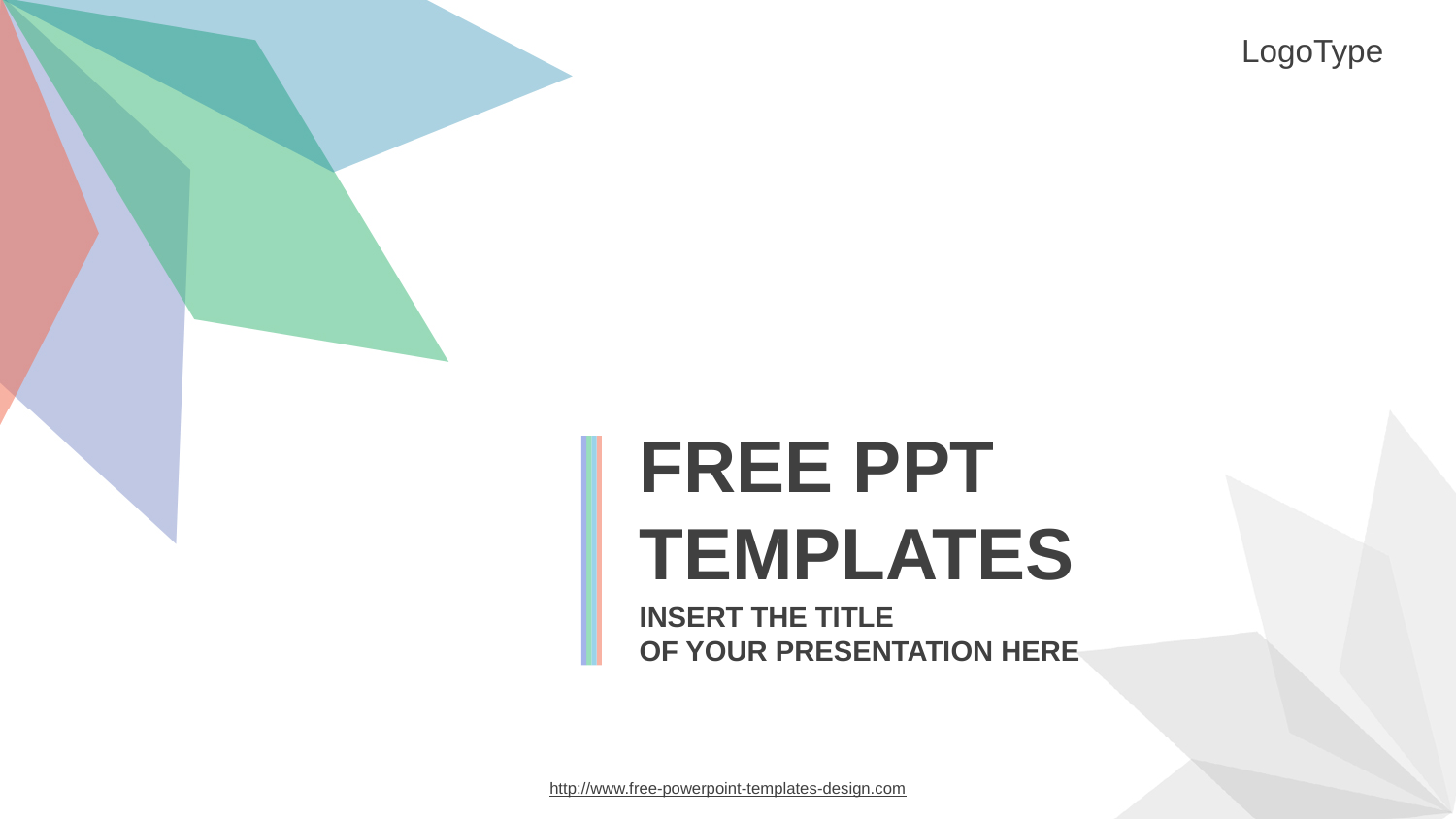

LogoType
FREE PPT TEMPLATES

INSERT THE TITLE
OF YOUR PRESENTATION HERE
http://www.free-powerpoint-templates-design.com